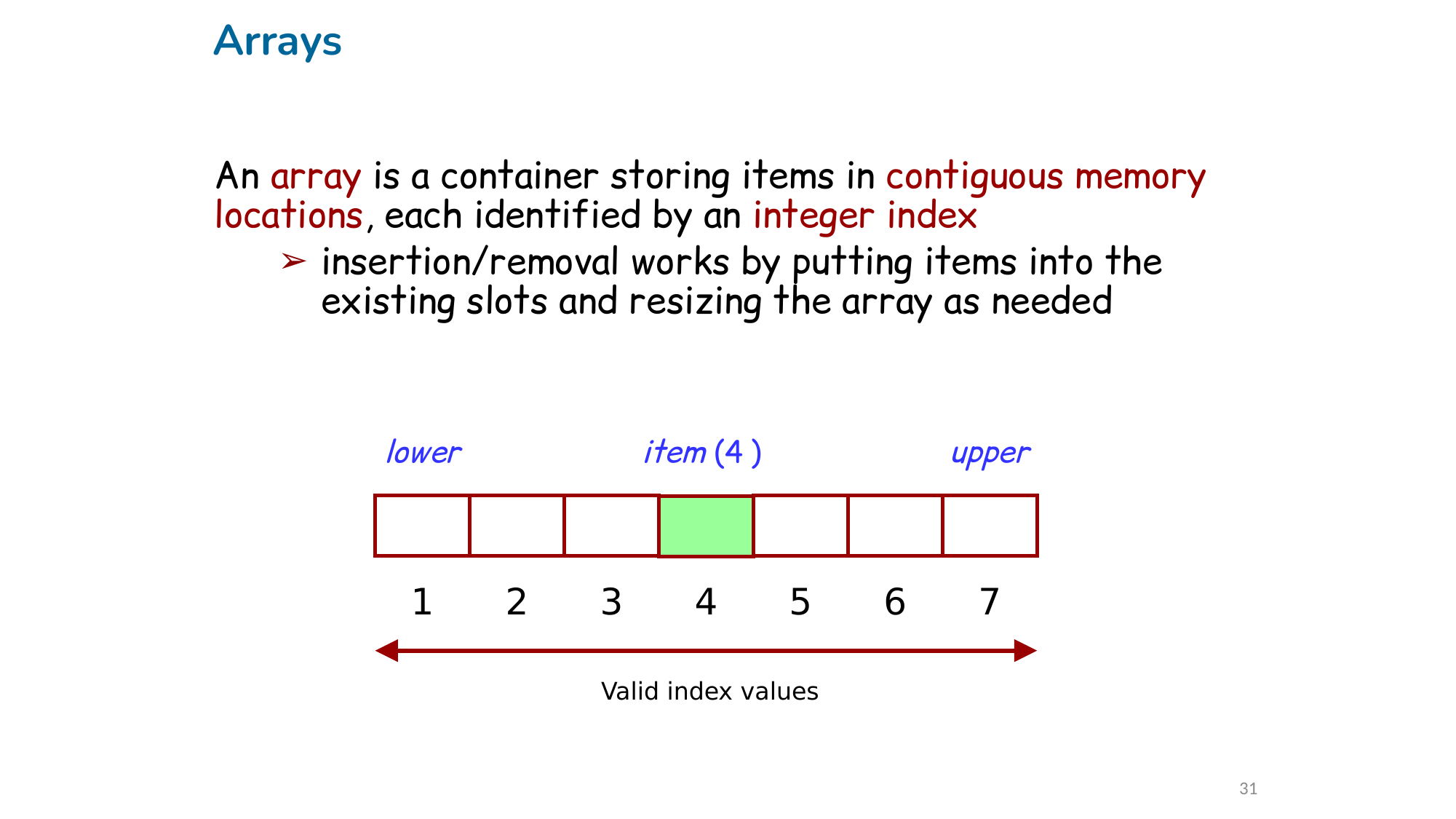

# Arrays
An array is a container storing items in contiguous memory locations, each identified by an integer index
insertion/removal works by putting items into the existing slots and resizing the array as needed
lower
item (4 )
upper

1
2
3
4
5
6
7
Valid index values
31